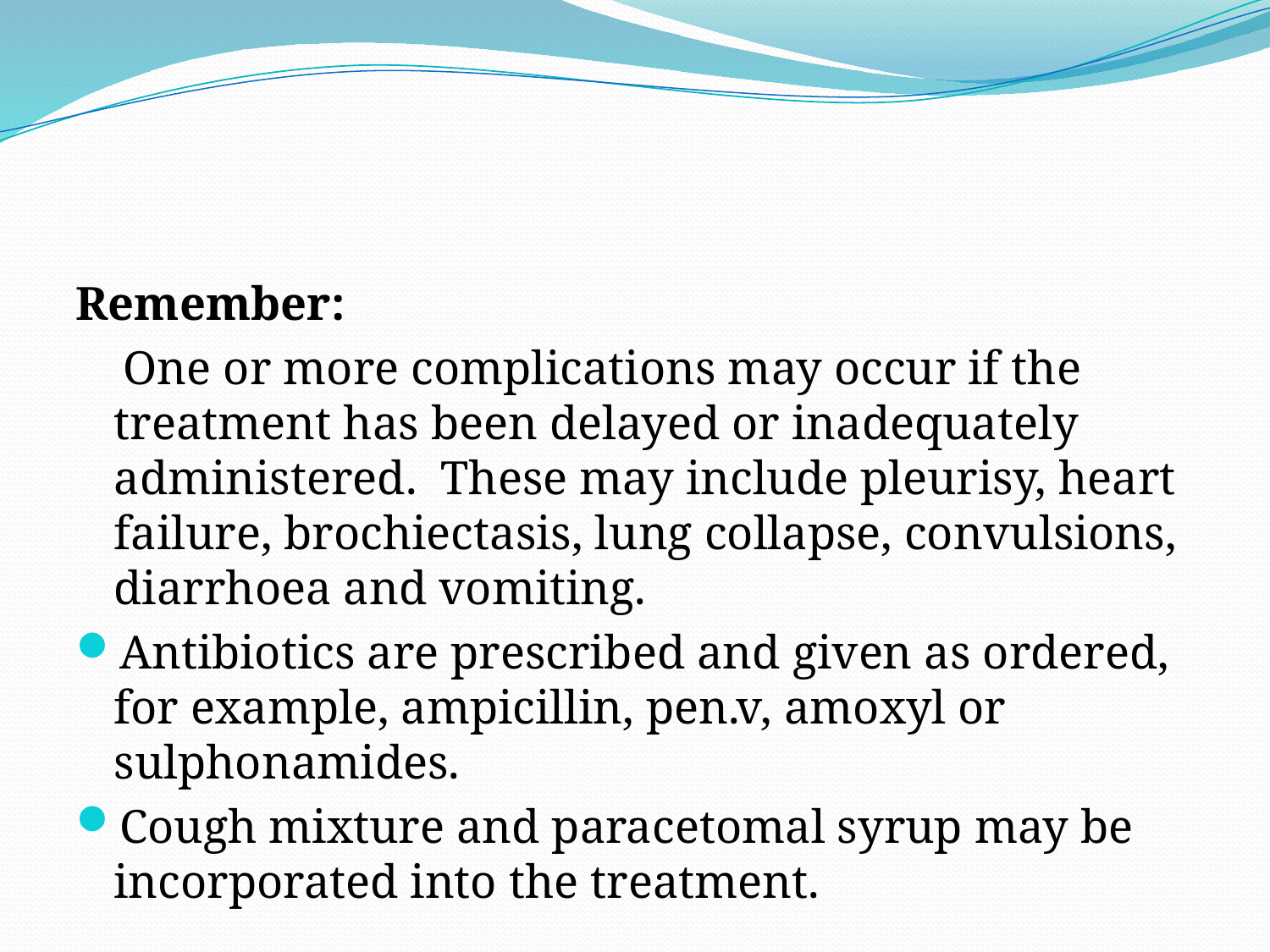

#
Remember:
    One or more complications may occur if the treatment has been delayed or inadequately administered.  These may include pleurisy, heart failure, brochiectasis, lung collapse, convulsions, diarrhoea and vomiting.
Antibiotics are prescribed and given as ordered, for example, ampicillin, pen.v, amoxyl or sulphonamides.
Cough mixture and paracetomal syrup may be incorporated into the treatment.